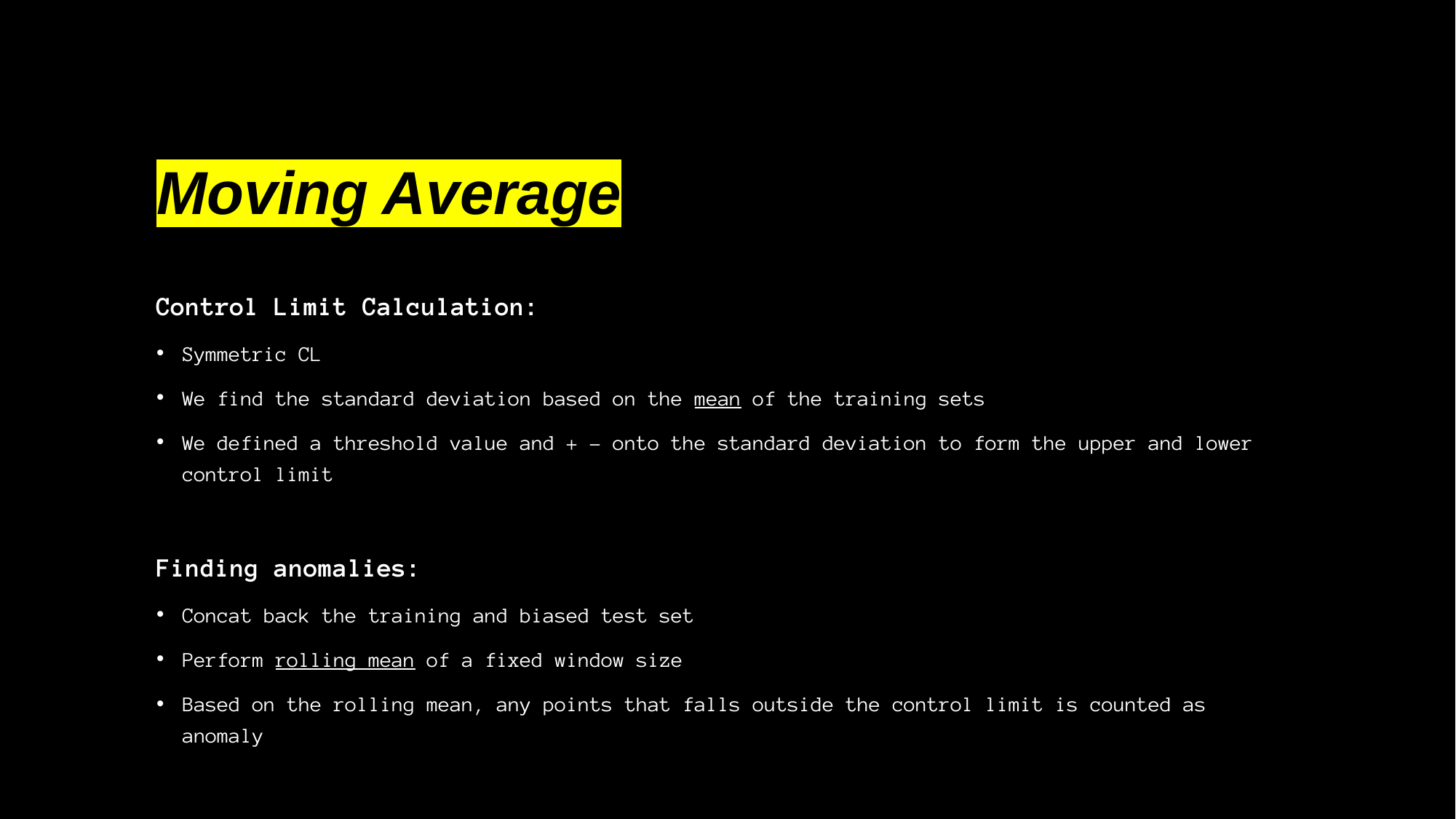

# Moving Average
Control Limit Calculation:
Symmetric CL
We find the standard deviation based on the mean of the training sets
We defined a threshold value and + - onto the standard deviation to form the upper and lower control limit

Finding anomalies:
Concat back the training and biased test set
Perform rolling mean of a fixed window size
Based on the rolling mean, any points that falls outside the control limit is counted as anomaly